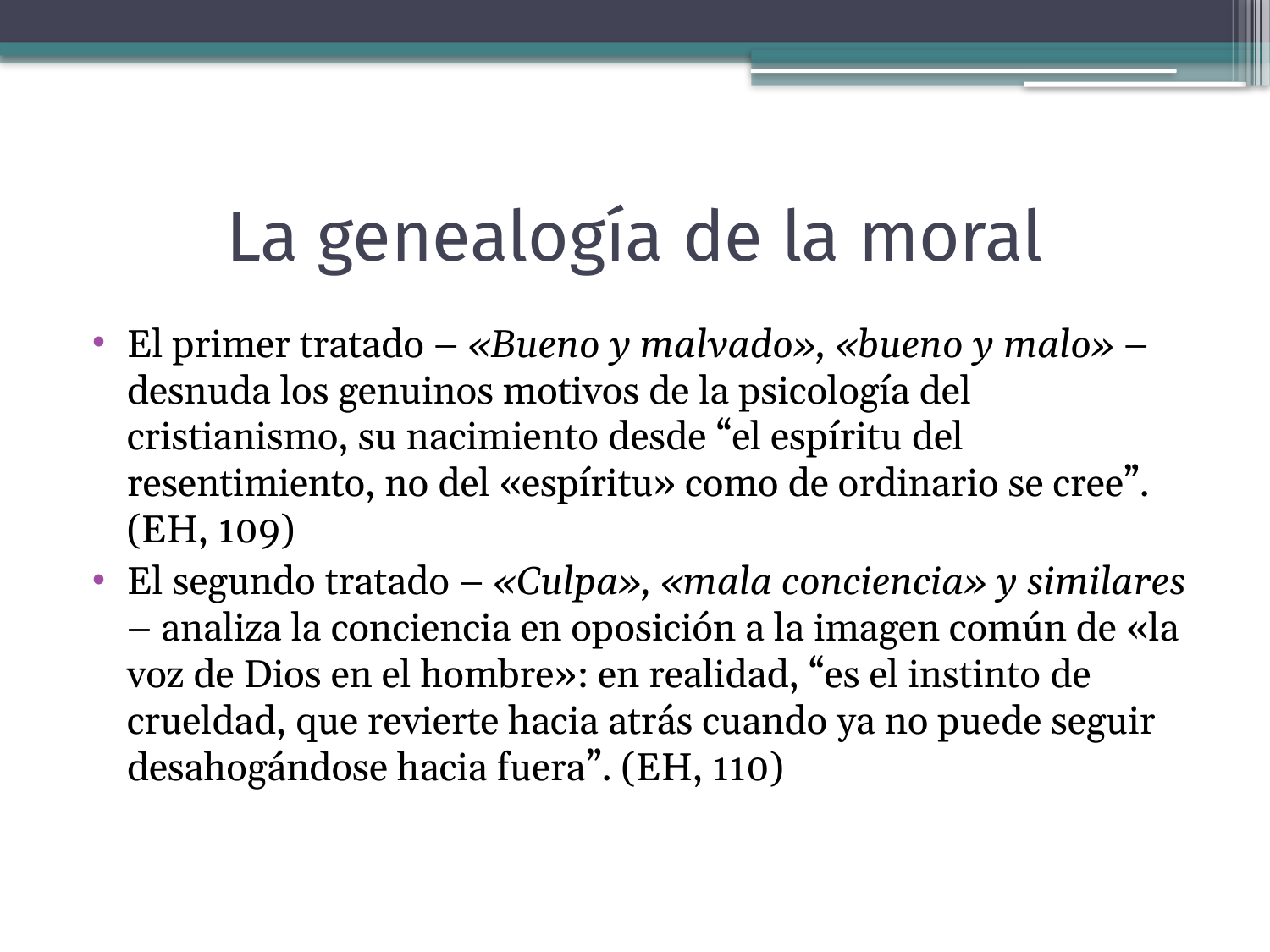

# La genealogía de la moral
El primer tratado – «Bueno y malvado», «bueno y malo» – desnuda los genuinos motivos de la psicología del cristianismo, su nacimiento desde “el espíritu del resentimiento, no del «espíritu» como de ordinario se cree”. (EH, 109)
El segundo tratado – «Culpa», «mala conciencia» y similares – analiza la conciencia en oposición a la imagen común de «la voz de Dios en el hombre»: en realidad, “es el instinto de crueldad, que revierte hacia atrás cuando ya no puede seguir desahogándose hacia fuera”. (EH, 110)